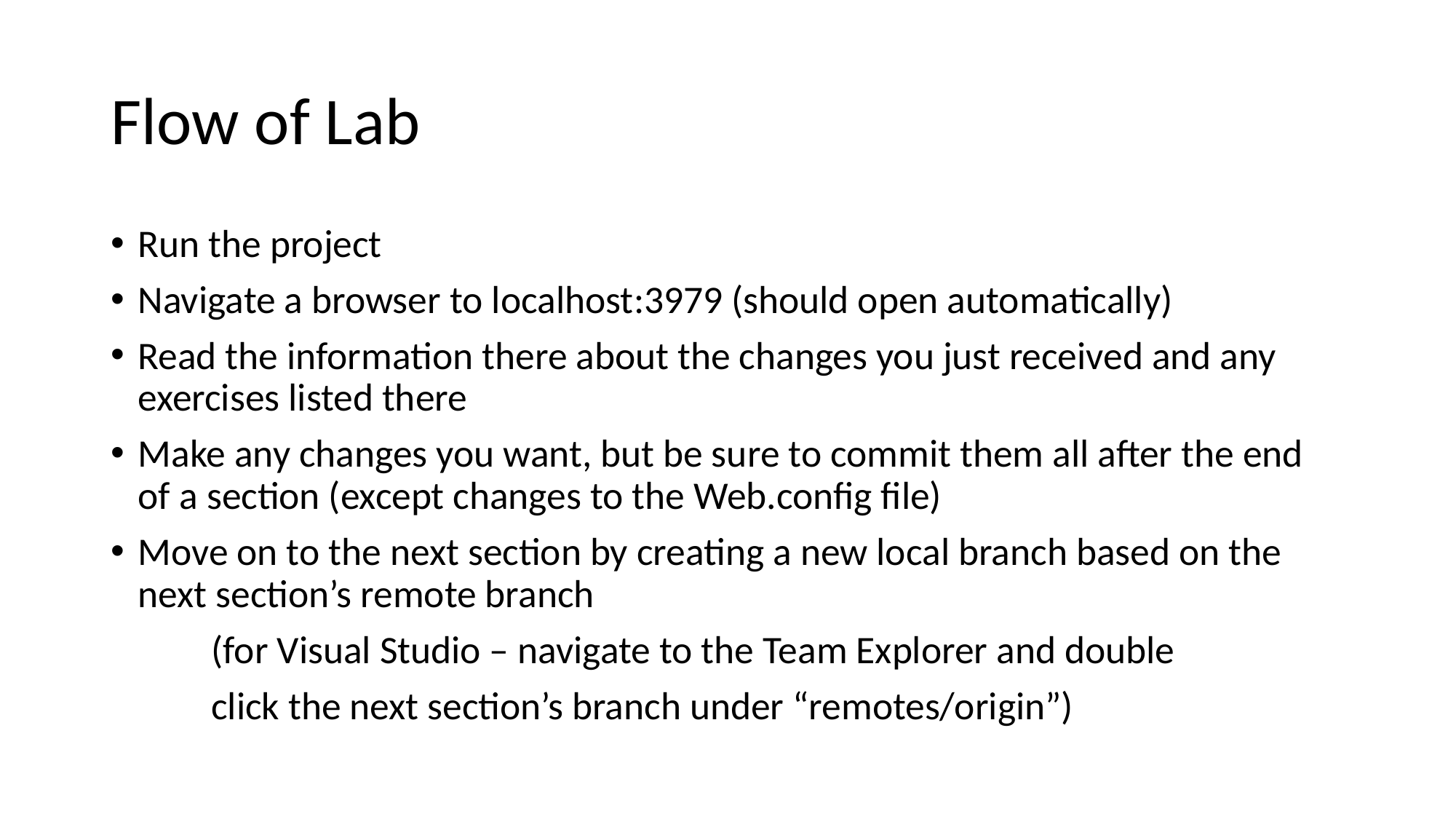

# Flow of Lab
Run the project
Navigate a browser to localhost:3979 (should open automatically)
Read the information there about the changes you just received and any exercises listed there
Make any changes you want, but be sure to commit them all after the end of a section (except changes to the Web.config file)
Move on to the next section by creating a new local branch based on the next section’s remote branch
	(for Visual Studio – navigate to the Team Explorer and double
	click the next section’s branch under “remotes/origin”)